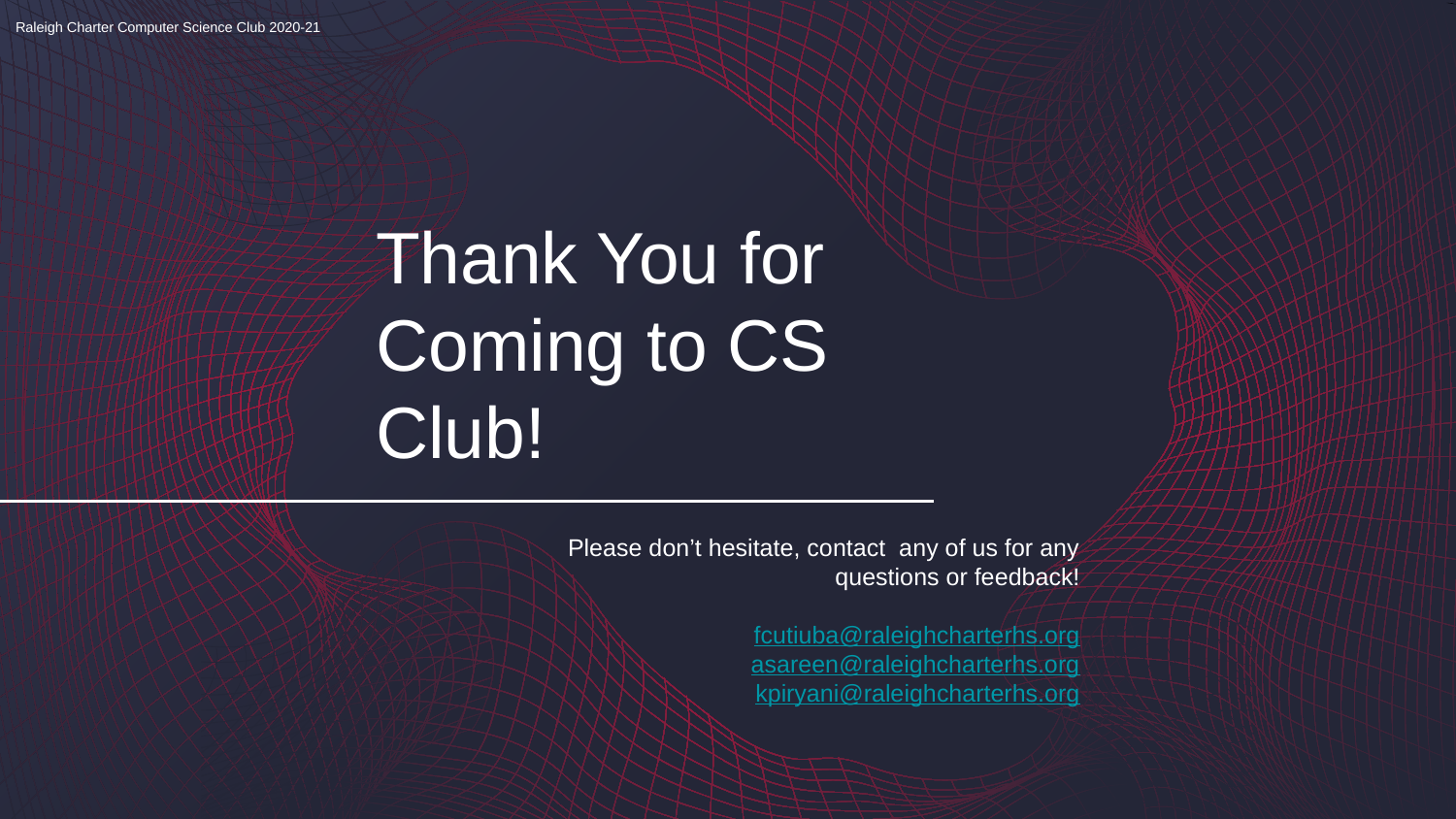

# Thank You for Coming to CS Club!
Please don’t hesitate, contact  any of us for any questions or feedback!

fcutiuba@raleighcharterhs.org
asareen@raleighcharterhs.org
kpiryani@raleighcharterhs.org